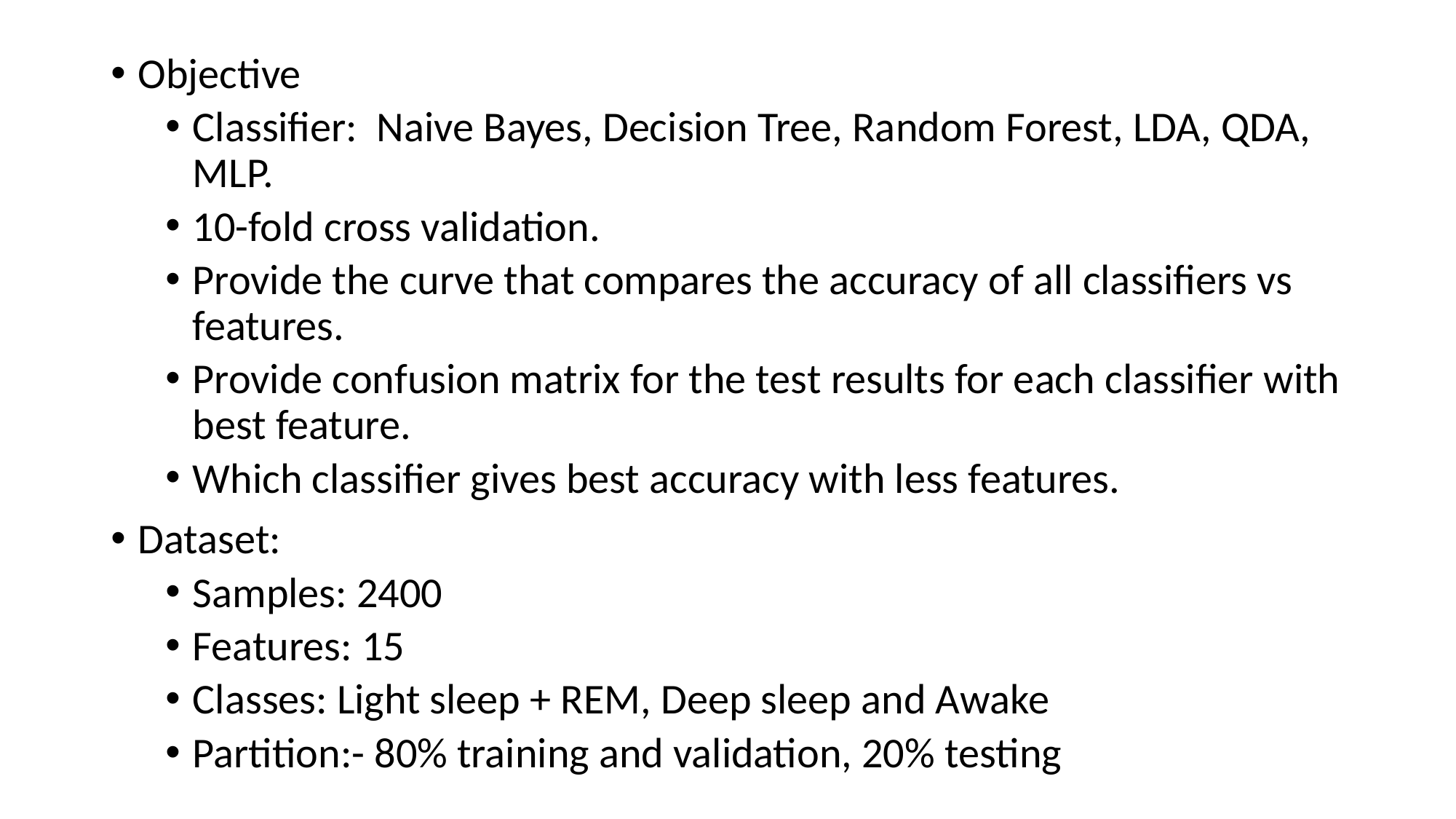

Objective
Classifier:  Naive Bayes, Decision Tree, Random Forest, LDA, QDA, MLP.
10-fold cross validation.
Provide the curve that compares the accuracy of all classifiers vs features.
Provide confusion matrix for the test results for each classifier with best feature.
Which classifier gives best accuracy with less features.
Dataset:
Samples: 2400
Features: 15
Classes: Light sleep + REM, Deep sleep and Awake
Partition:- 80% training and validation, 20% testing